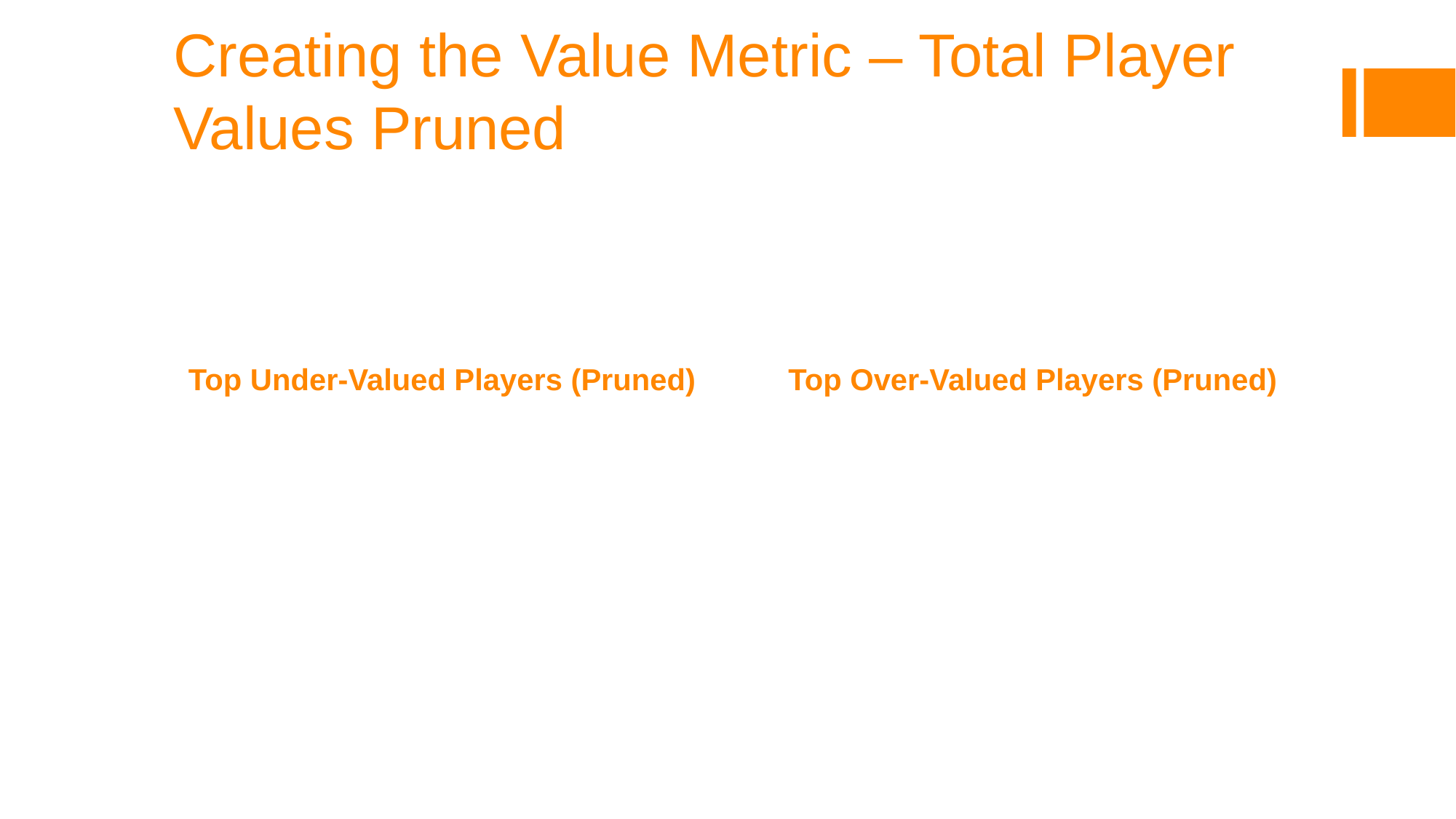

Creating the Value Metric – Total Player Values Pruned
We decided to prune the bottom 25 percentile
Hadn’t played enough minutes to have have meaningful impact on games
Players have now played greater than 387 Minutes (~10 games or 11.8% of season)

Top Under-Valued Players (Pruned)
Top Over-Valued Players (Pruned)
Nazr Mohammed – 11.2276 (562)
Garrett Temple – 10.3318 (638)
Ryan Hollins – 10.2652 (482)
Donald Sloan – 10.0432 (392)
Byron Mullens – 10.0241 (414)
Ryan Anderson – (-10.7435) (795)
Jimmy Butler – (-10.5417) (2591)
Arron Afflalo – (-9.7590) (2552)
Chandler Parsons – (-9.6324) (2783)
Klay Thompson – (-9.4723) (2868)